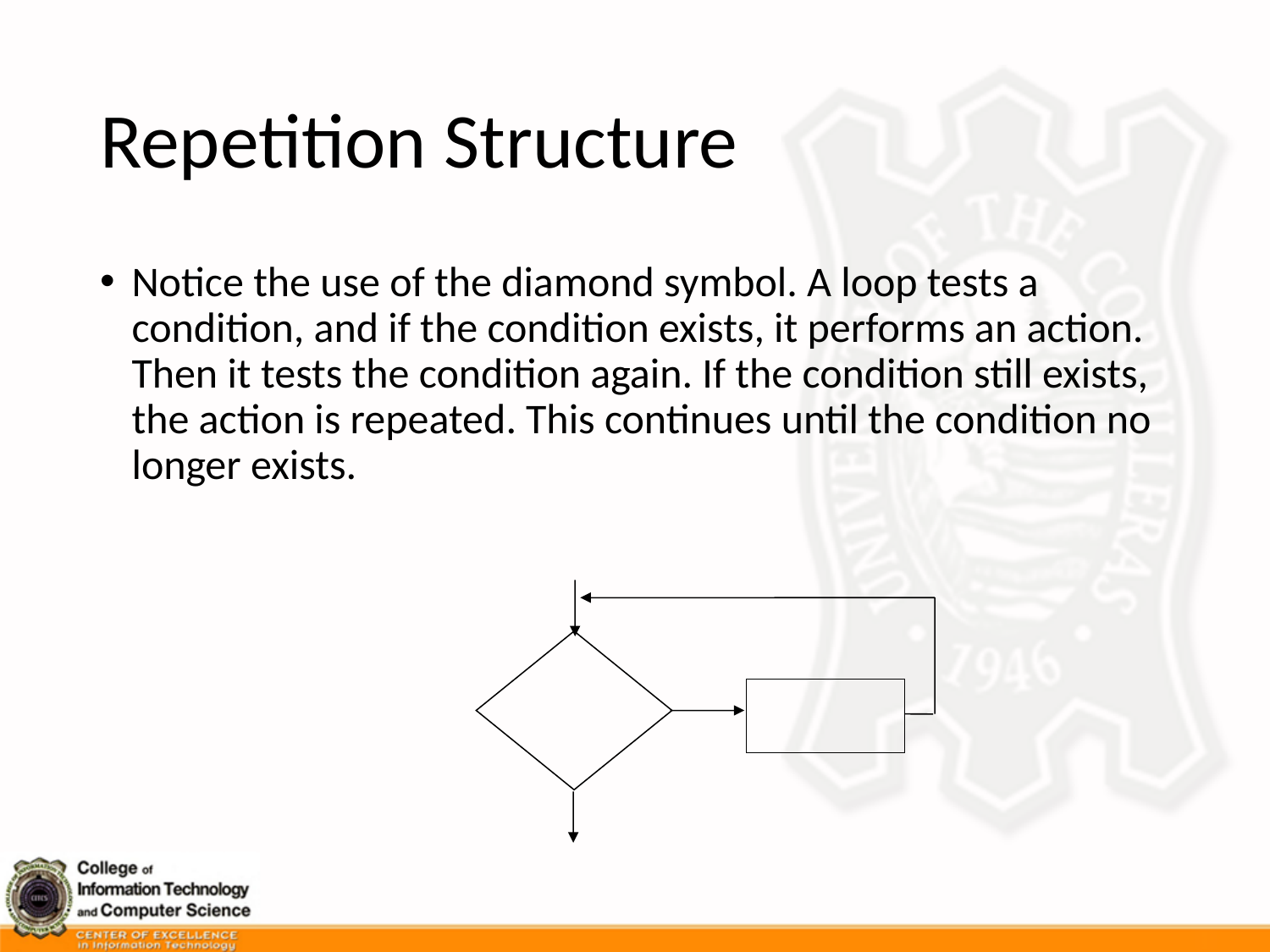

# Repetition Structure
Notice the use of the diamond symbol. A loop tests a condition, and if the condition exists, it performs an action. Then it tests the condition again. If the condition still exists, the action is repeated. This continues until the condition no longer exists.